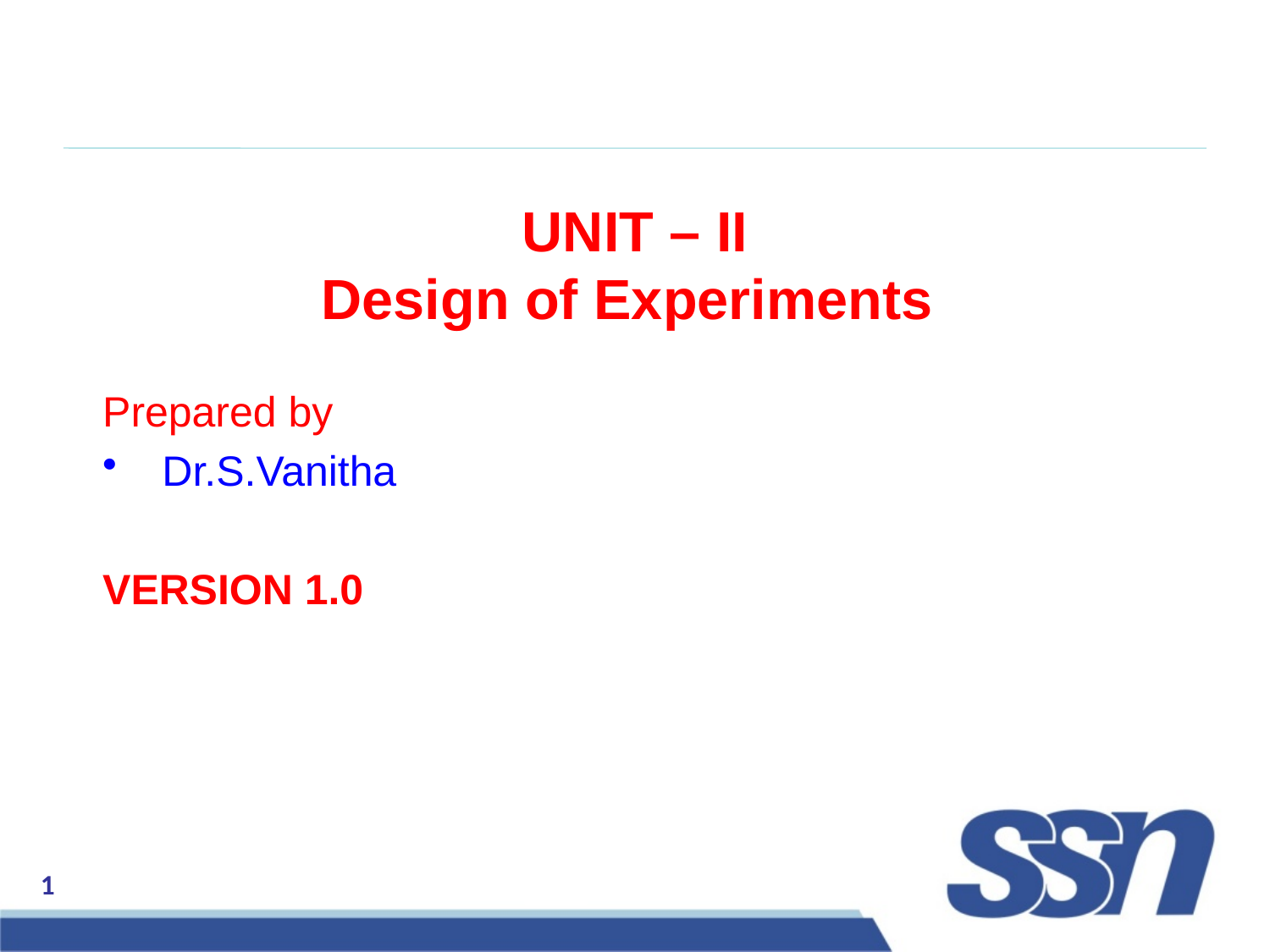

# UNIT – II Design of Experiments
Prepared by
 Dr.S.Vanitha

VERSION 1.0